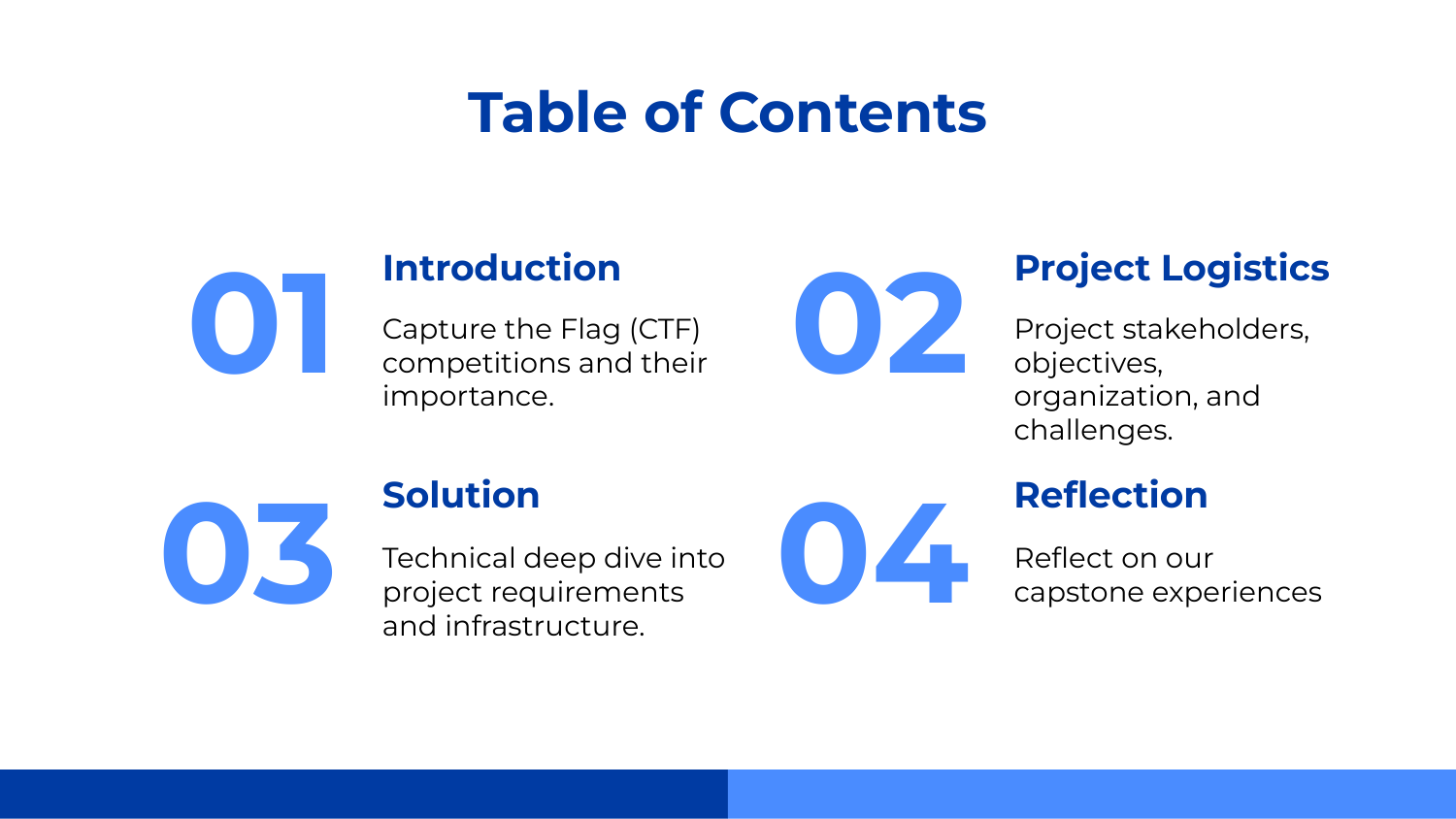

# Table of Contents
Introduction
Project Logistics
01
02
Capture the Flag (CTF) competitions and their importance.
Project stakeholders, objectives, organization, and challenges.
Reflection
Solution
03
04
Technical deep dive into project requirements and infrastructure.

Reflect on our capstone experiences